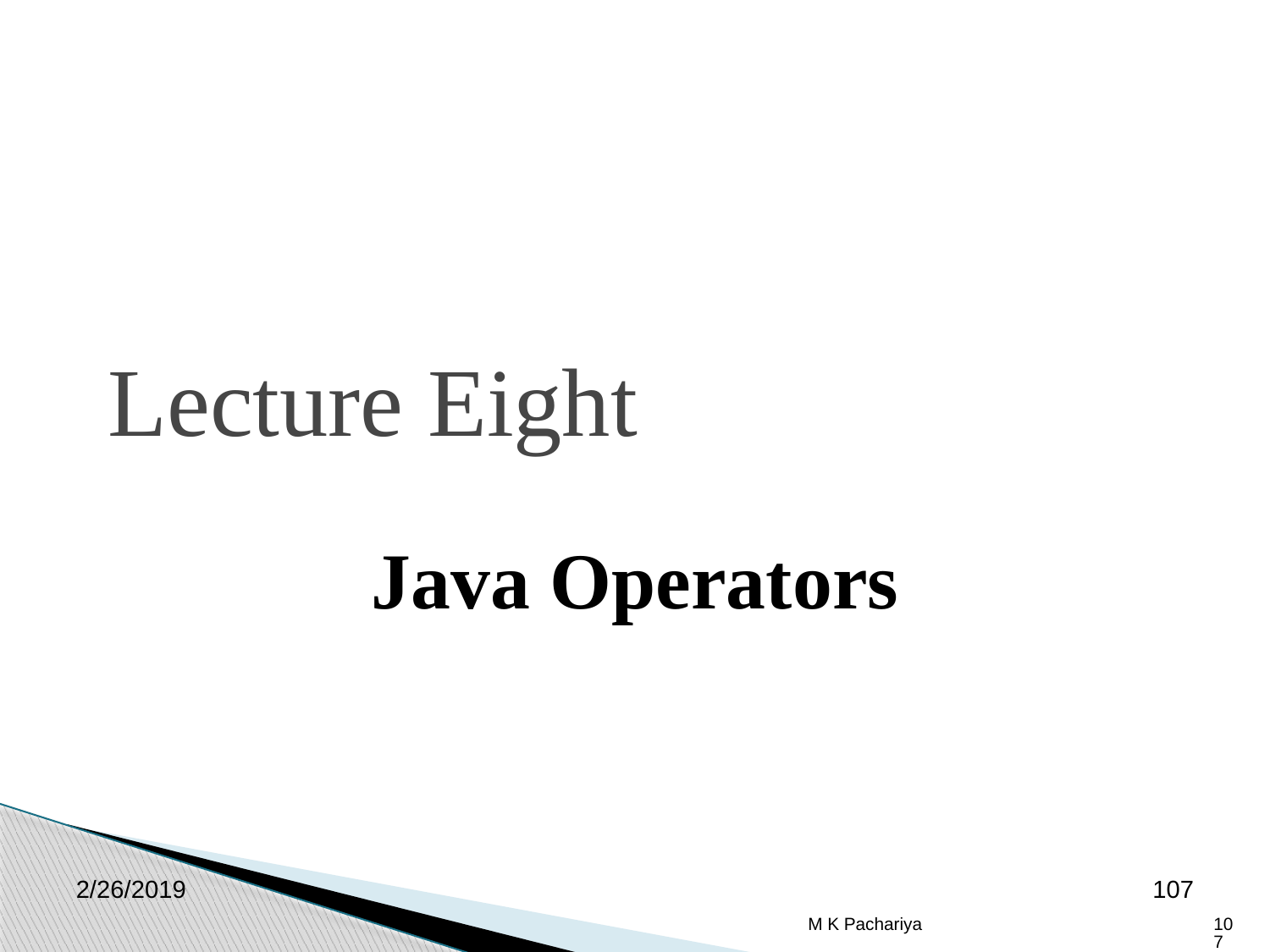

Lecture Eight
Java Operators
2/26/2019
107
M K Pachariya
107